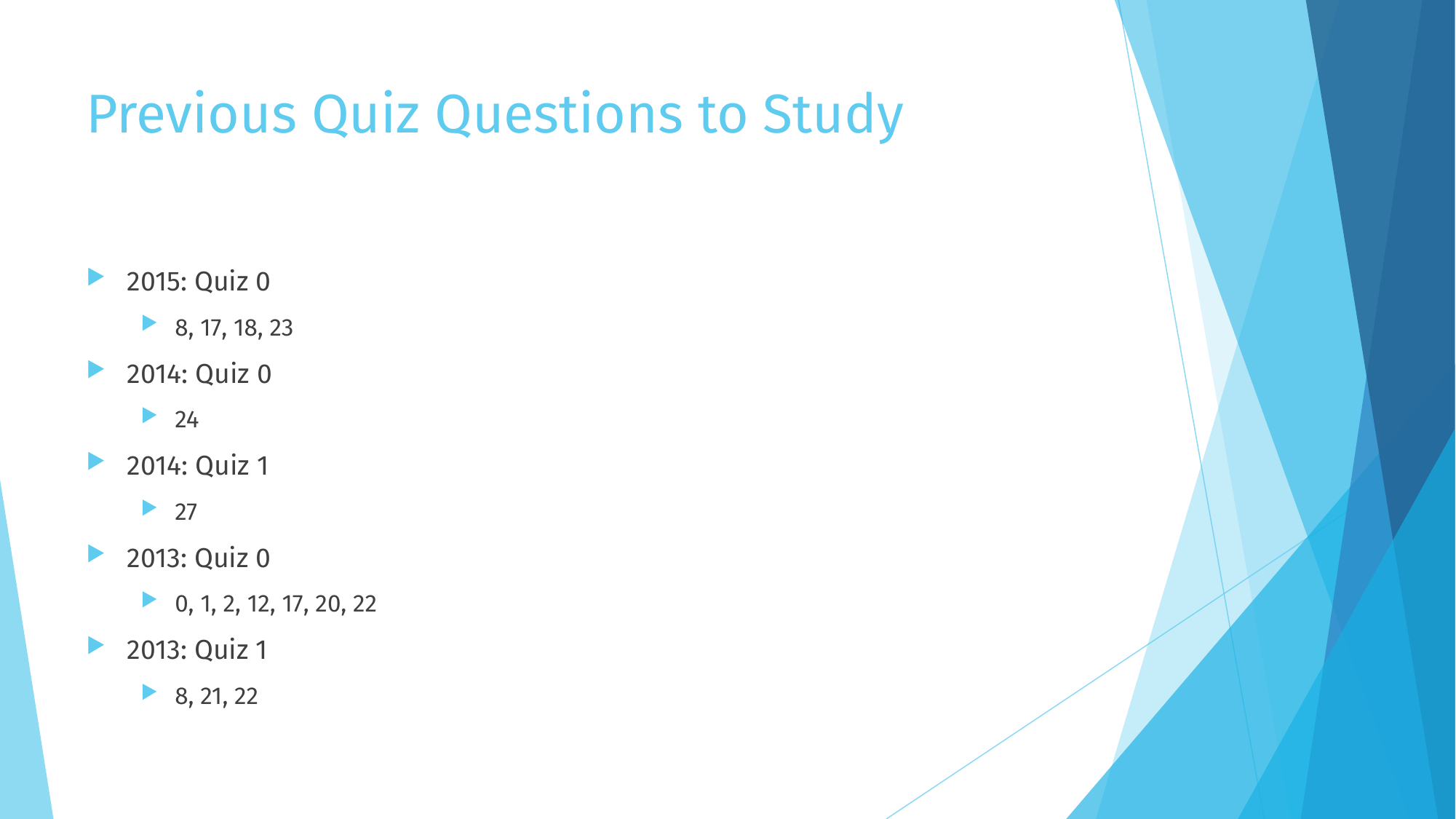

# Previous Quiz Questions to Study
2015: Quiz 0
8, 17, 18, 23
2014: Quiz 0
24
2014: Quiz 1
27
2013: Quiz 0
0, 1, 2, 12, 17, 20, 22
2013: Quiz 1
8, 21, 22